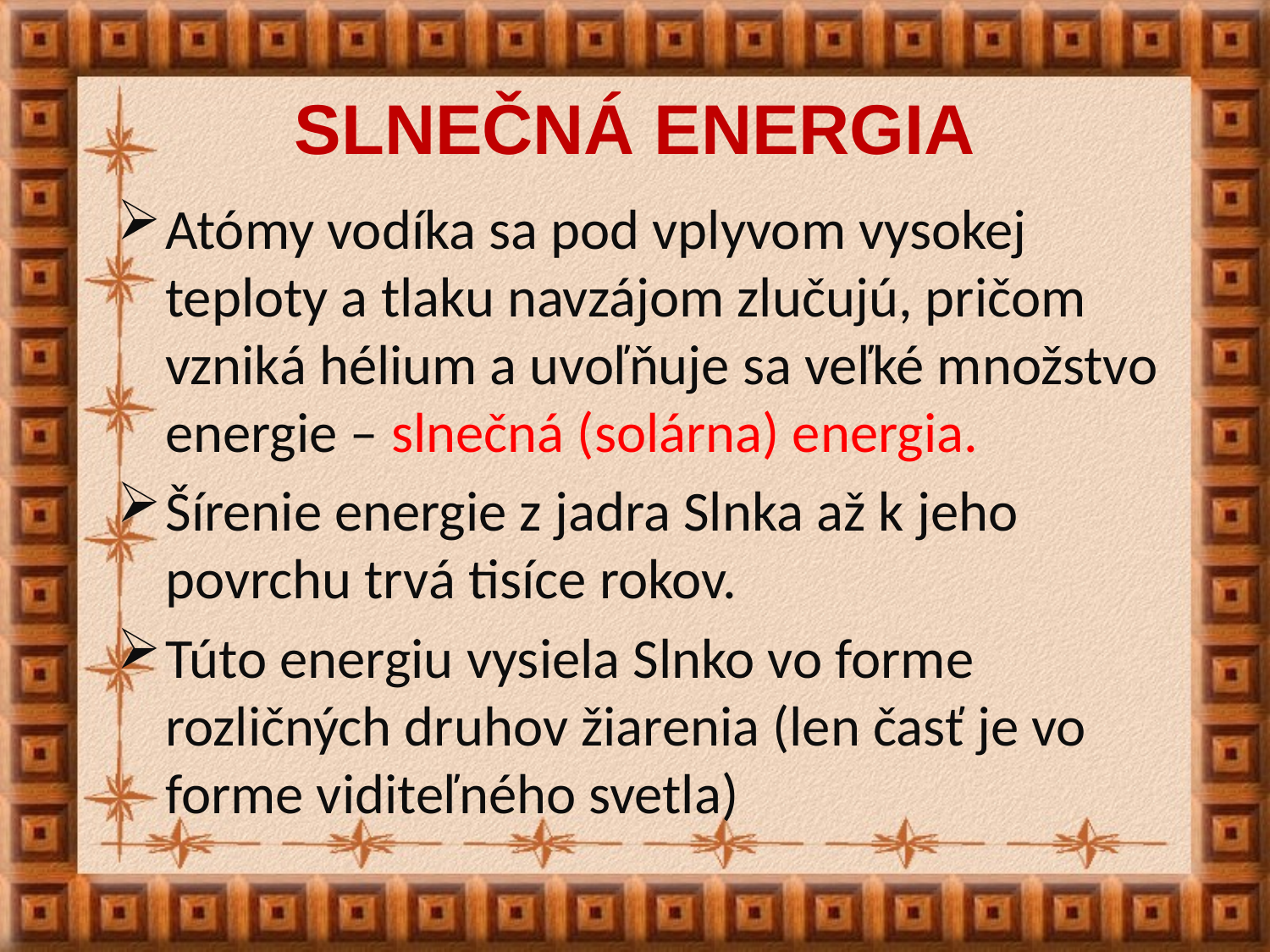

# SLNEČNÁ ENERGIA
Atómy vodíka sa pod vplyvom vysokej teploty a tlaku navzájom zlučujú, pričom vzniká hélium a uvoľňuje sa veľké množstvo energie – slnečná (solárna) energia.
Šírenie energie z jadra Slnka až k jeho povrchu trvá tisíce rokov.
Túto energiu vysiela Slnko vo forme rozličných druhov žiarenia (len časť je vo forme viditeľného svetla)